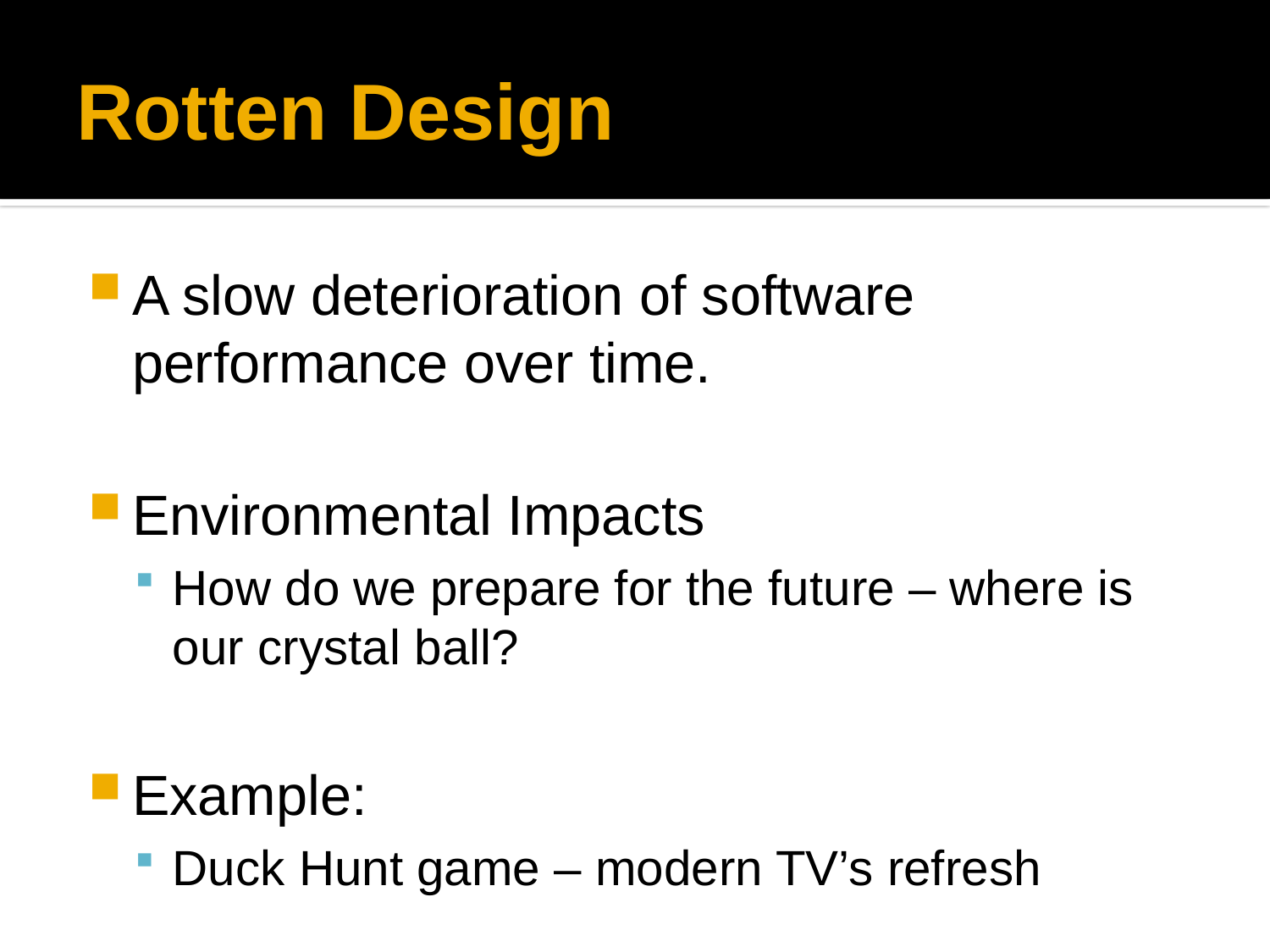

# Rotten Design
A slow deterioration of software performance over time.

Environmental Impacts
How do we prepare for the future – where is our crystal ball?

Example:
Duck Hunt game – modern TV’s refresh